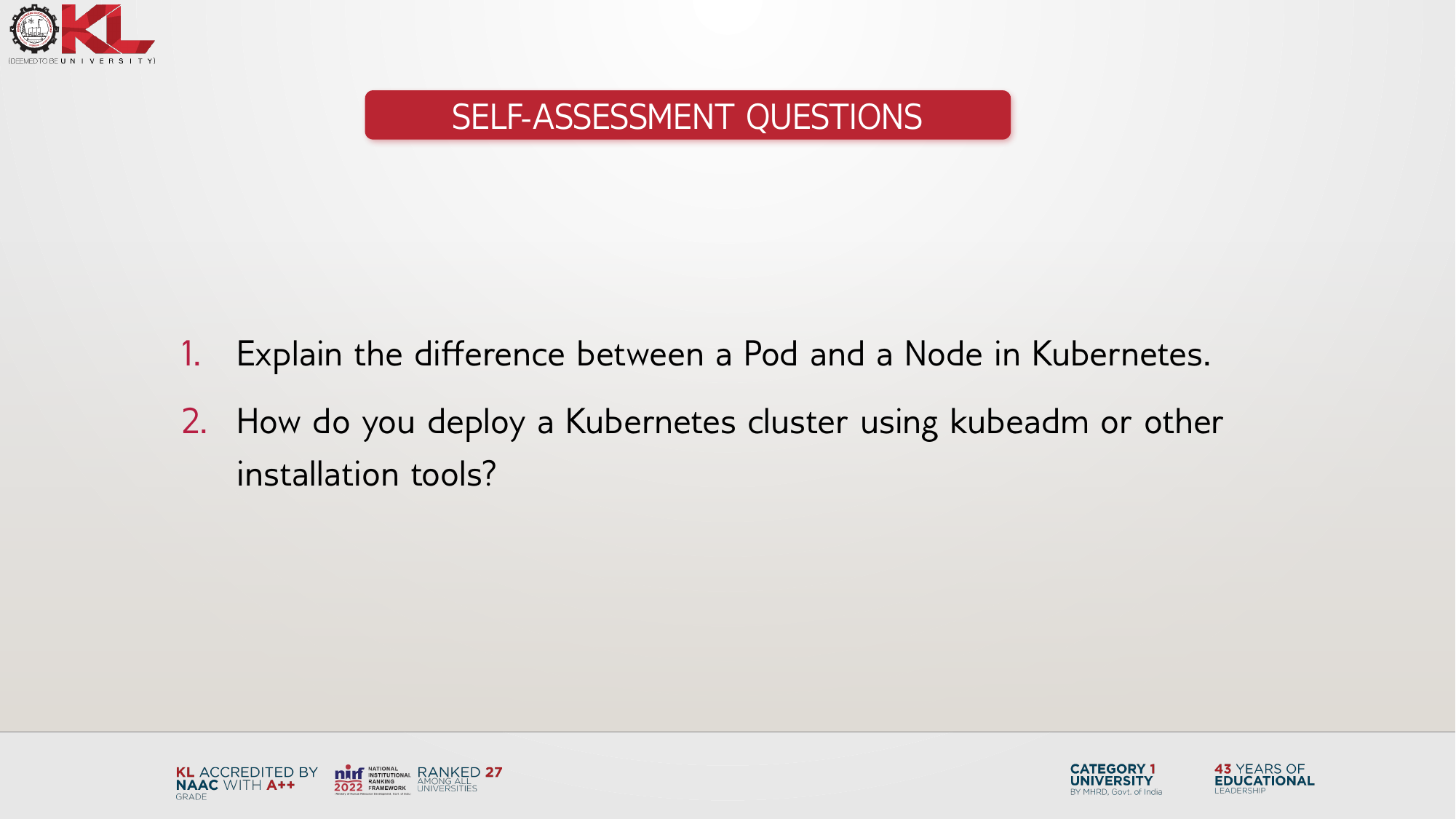

SELF-ASSESSMENT QUESTIONS

Explain the difference between a Pod and a Node in Kubernetes.
How do you deploy a Kubernetes cluster using kubeadm or other installation tools?